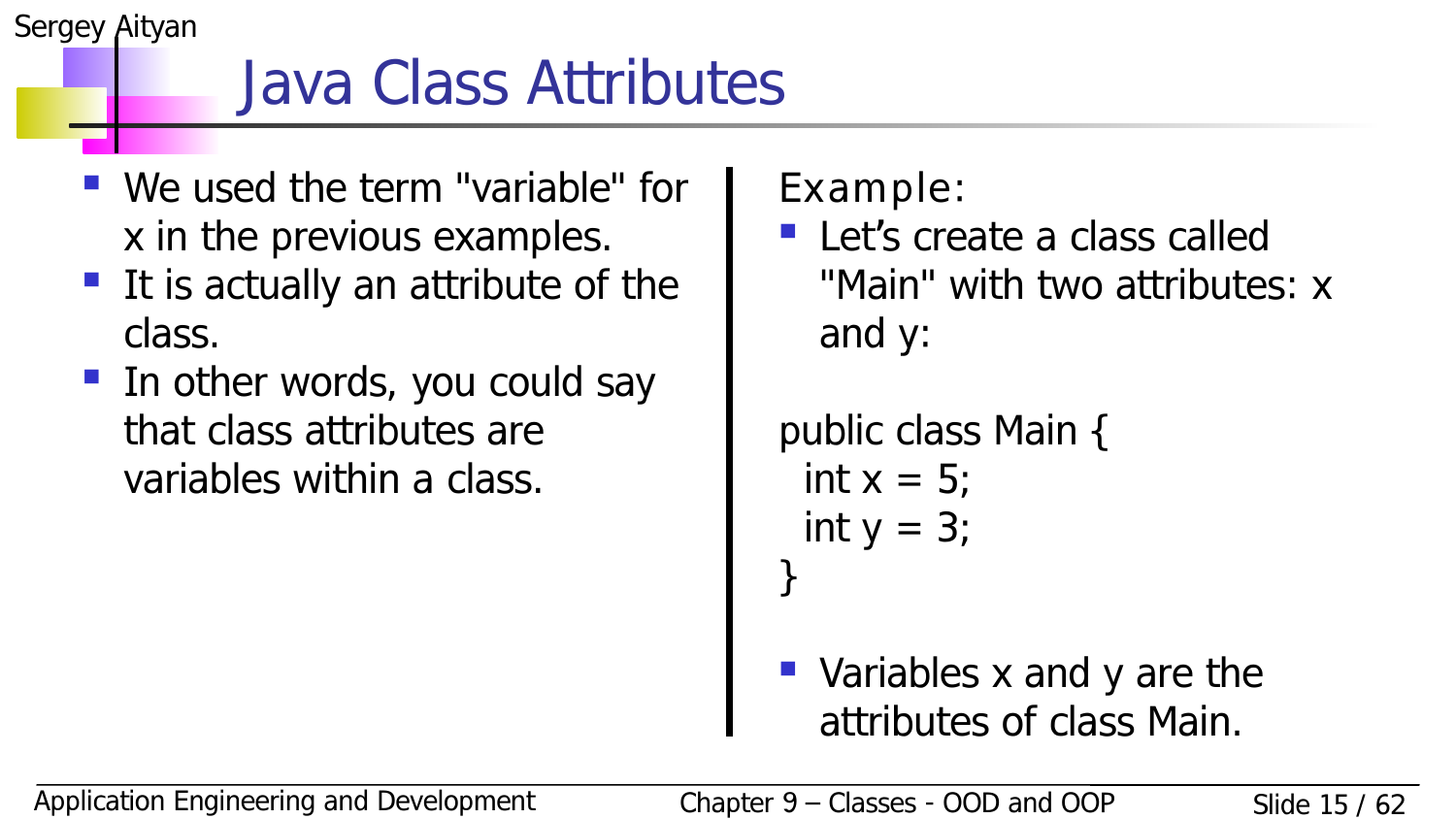

# Java Class Attributes
We used the term "variable" for x in the previous examples.
It is actually an attribute of the class.
In other words, you could say that class attributes are variables within a class.
Example:
Let’s create a class called "Main" with two attributes: x and y:

public class Main {
  int x = 5;
  int y = 3;
}

Variables x and y are the attributes of class Main.